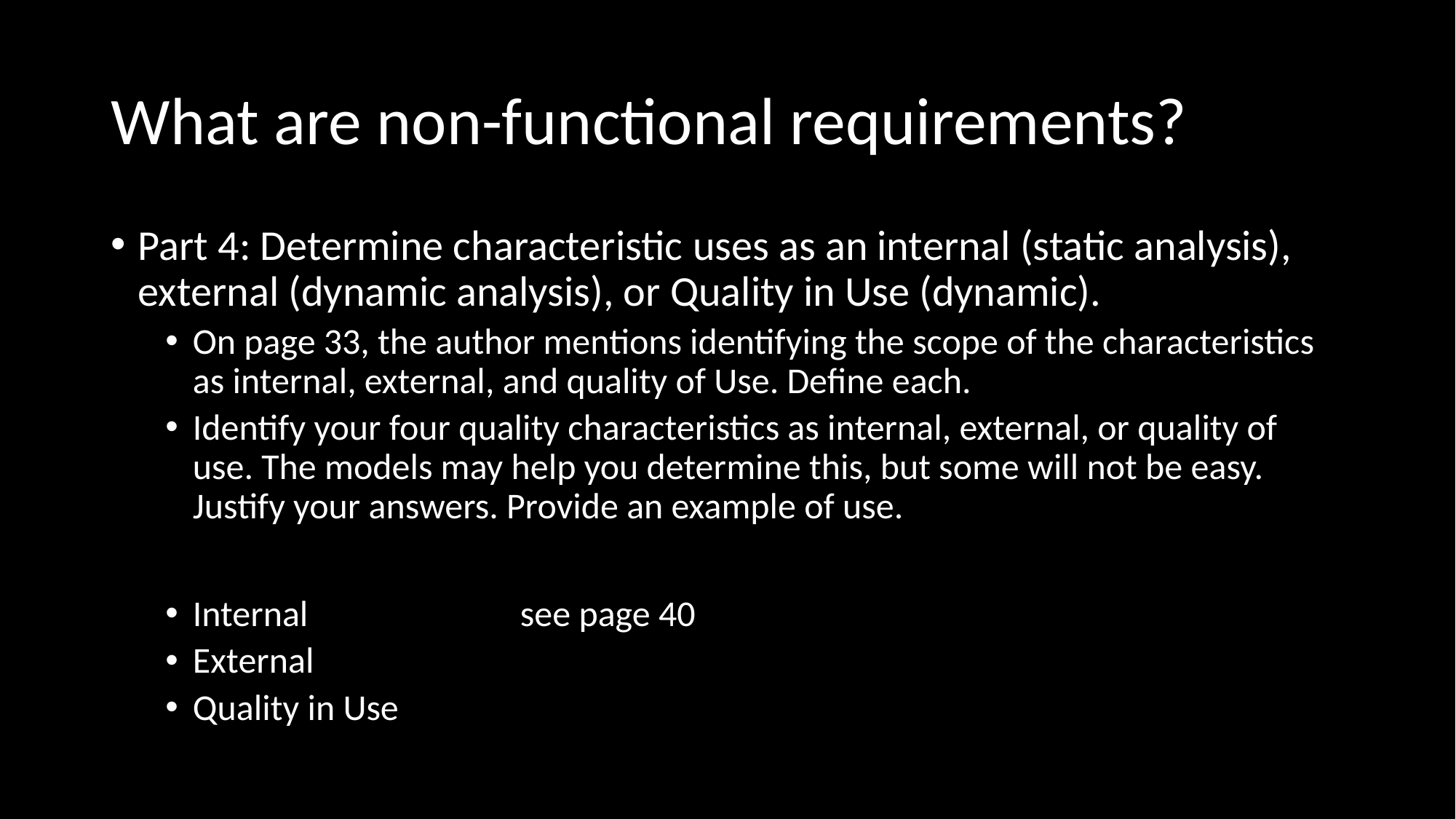

# What are non-functional requirements?
Part 4: Determine characteristic uses as an internal (static analysis), external (dynamic analysis), or Quality in Use (dynamic).
On page 33, the author mentions identifying the scope of the characteristics as internal, external, and quality of Use. Define each.
Identify your four quality characteristics as internal, external, or quality of use. The models may help you determine this, but some will not be easy. Justify your answers. Provide an example of use.

Internal 		see page 40
External
Quality in Use